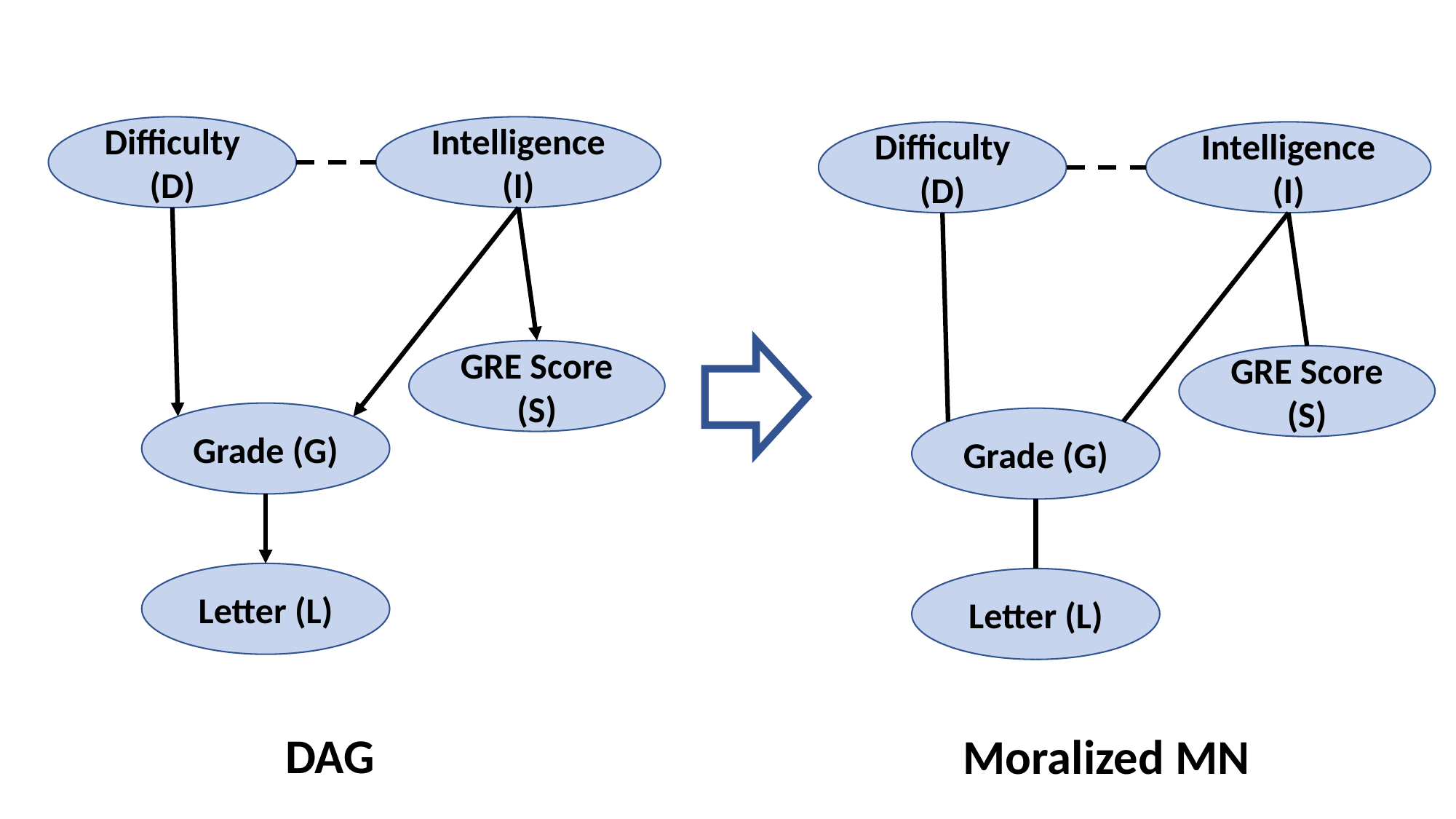

Difficulty (D)
Intelligence (I)
Difficulty (D)
Intelligence (I)
GRE Score (S)

GRE Score (S)
Grade (G)
Grade (G)
Letter (L)
Letter (L)
DAG
Moralized MN